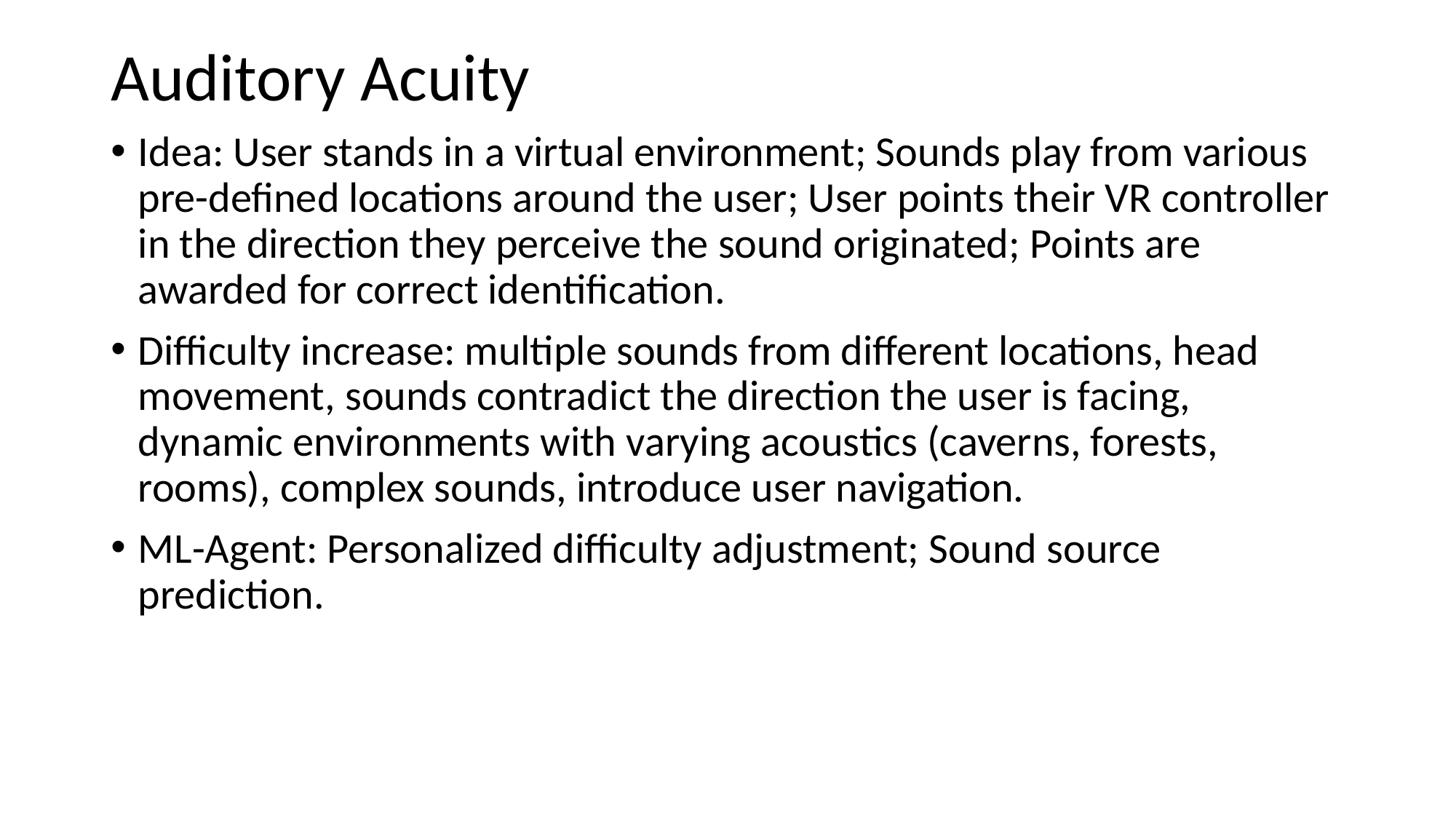

# Auditory Acuity
Idea: User stands in a virtual environment; Sounds play from various pre-defined locations around the user; User points their VR controller in the direction they perceive the sound originated; Points are awarded for correct identification.
Difficulty increase: multiple sounds from different locations, head movement, sounds contradict the direction the user is facing, dynamic environments with varying acoustics (caverns, forests, rooms), complex sounds, introduce user navigation.
ML-Agent: Personalized difficulty adjustment; Sound source prediction.